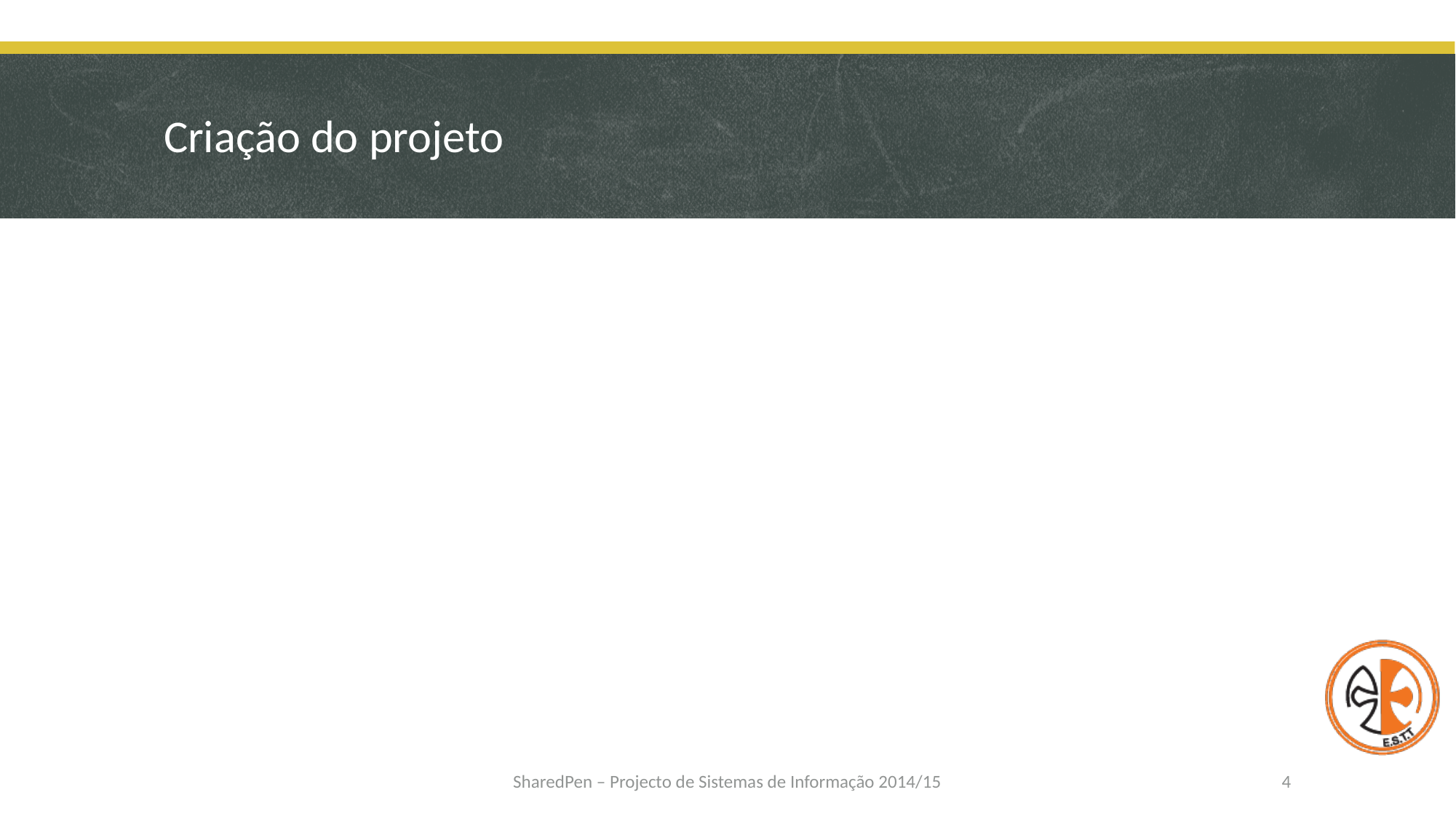

# Criação do projeto
SharedPen – Projecto de Sistemas de Informação 2014/15
4